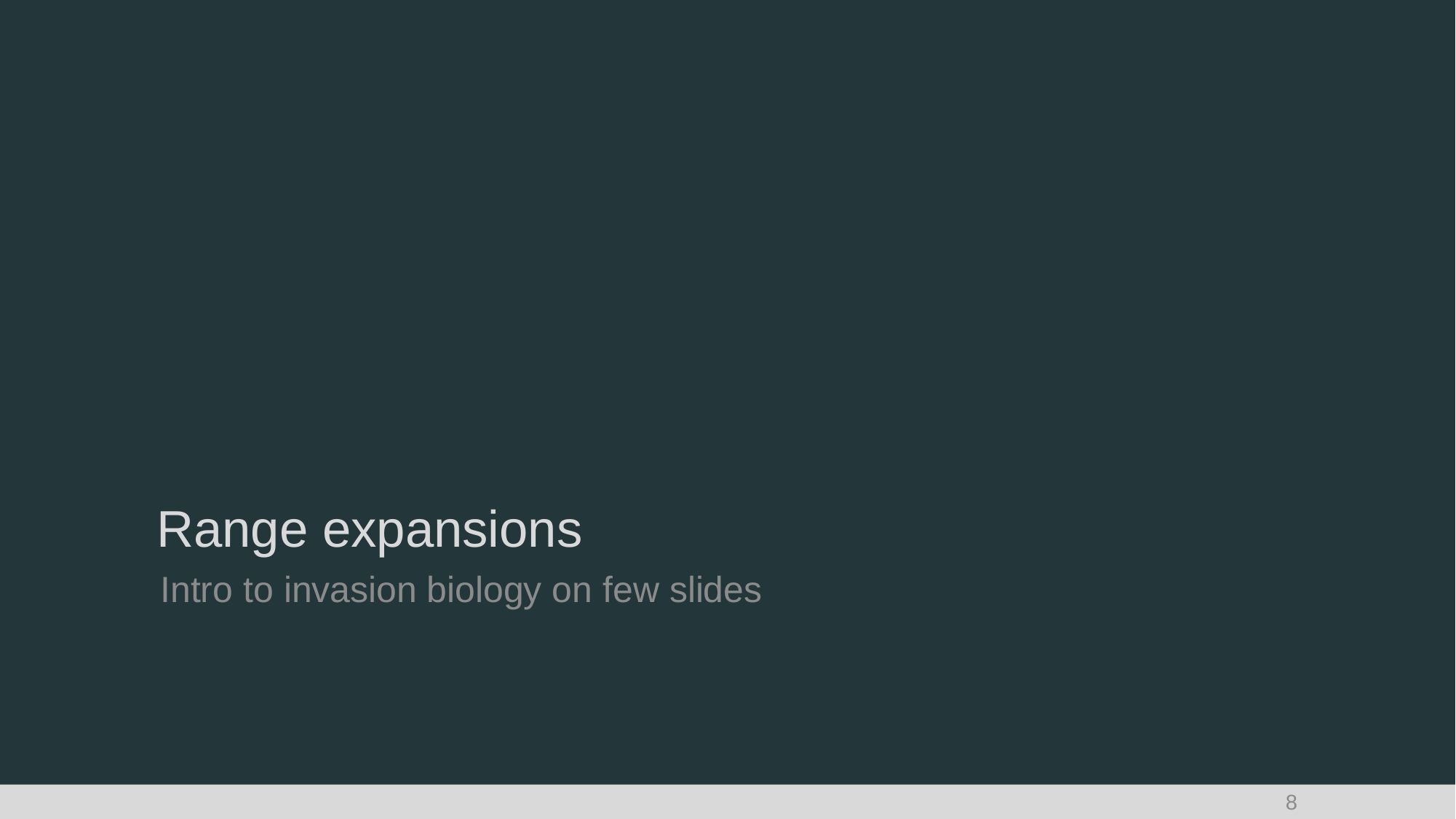

# Range expansions
Intro to invasion biology on few slides

8